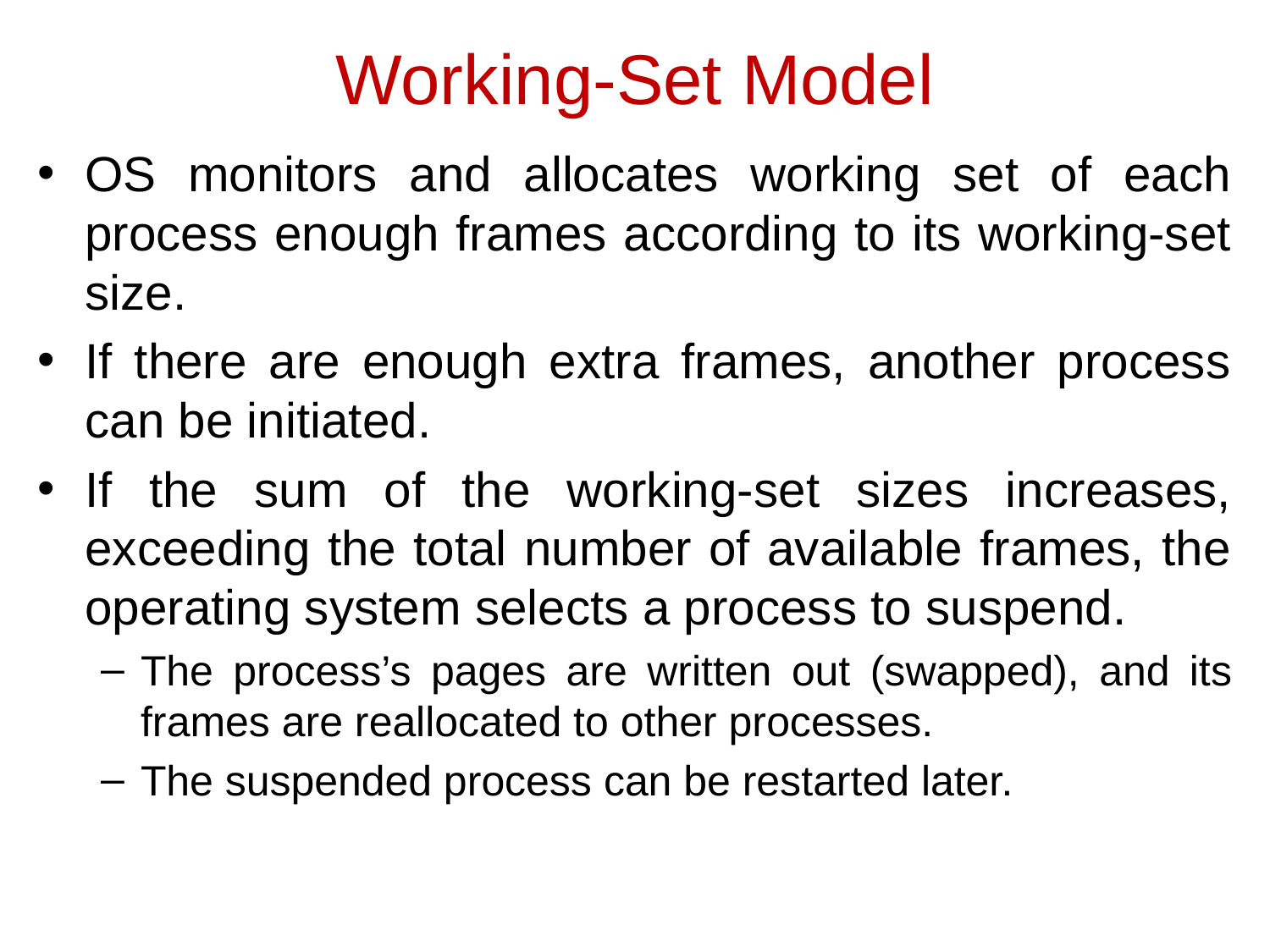

Working-Set Model
OS monitors and allocates working set of each process enough frames according to its working-set size.
If there are enough extra frames, another process can be initiated.
If the sum of the working-set sizes increases, exceeding the total number of available frames, the operating system selects a process to suspend.
The process’s pages are written out (swapped), and its frames are reallocated to other processes.
The suspended process can be restarted later.